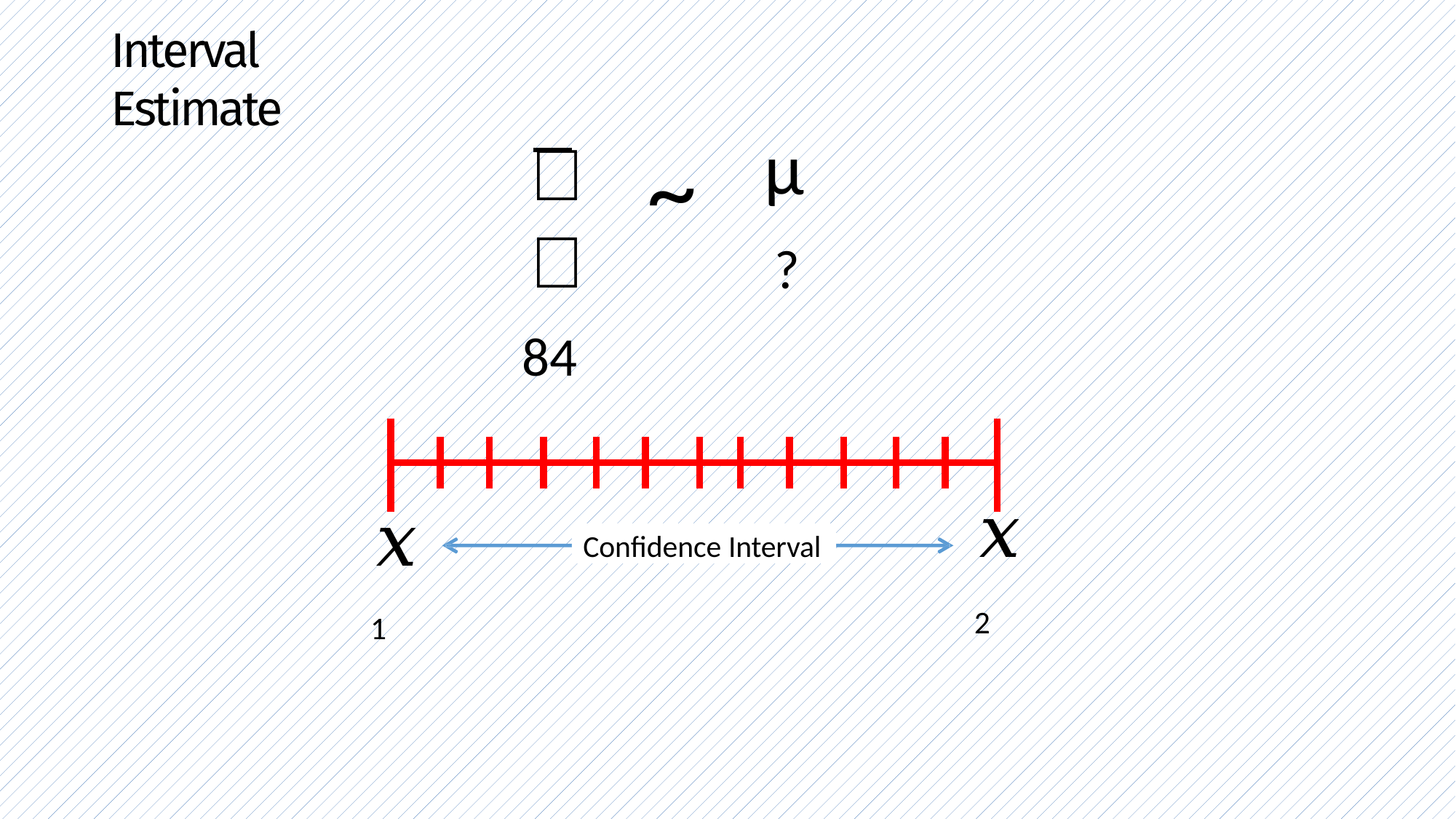

Interval Estimate
μ
?
𝑥
84
# ~

𝑥2
𝑥1
Confidence Interval